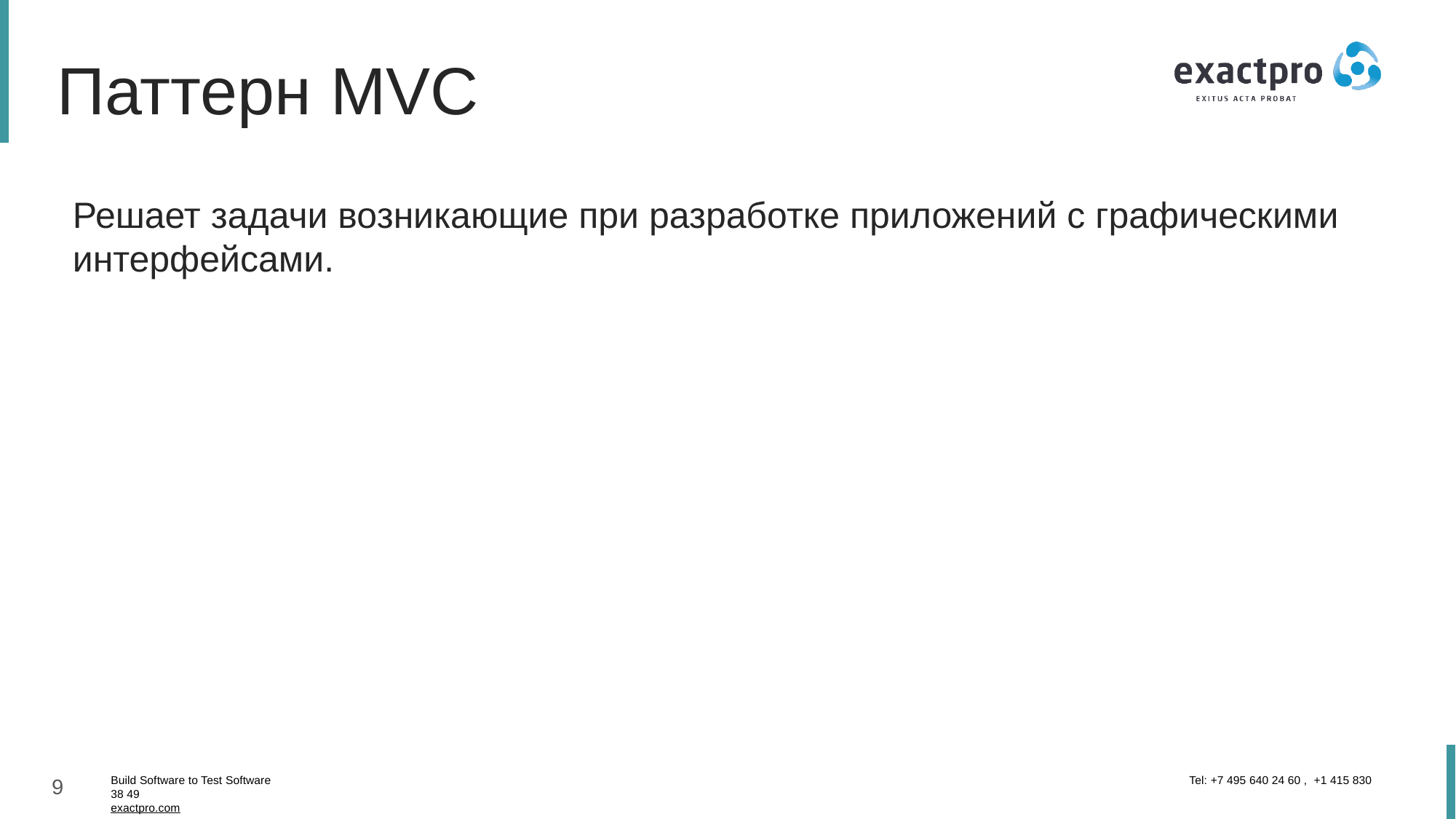

# Паттерн MVC
Решает задачи возникающие при разработке приложений с графическими
интерфейсами.